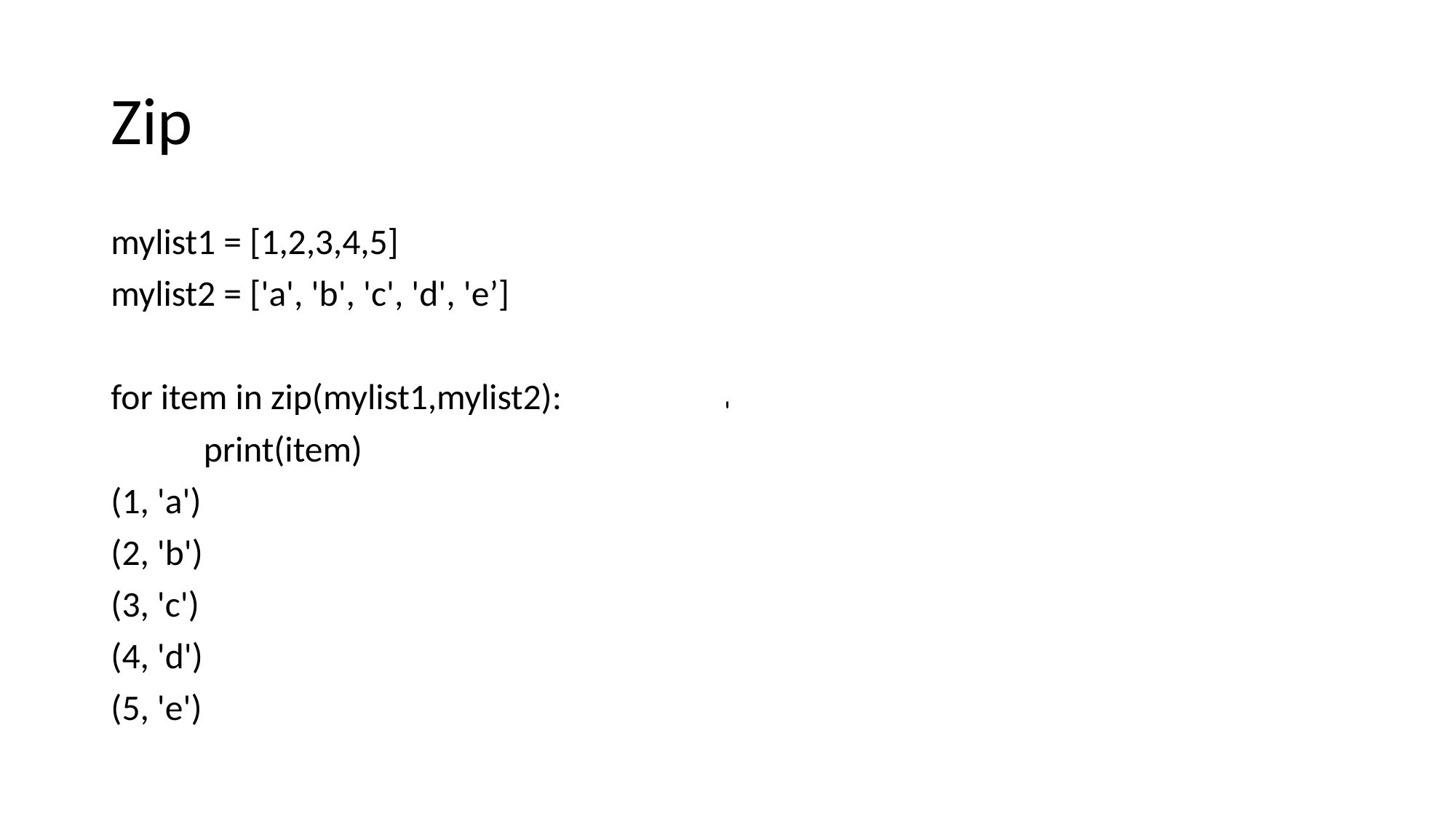

# Zip
mylist1 = [1,2,3,4,5]
mylist2 = ['a', 'b', 'c', 'd', 'e’]

for item in zip(mylist1,mylist2):
	print(item)
(1, 'a')
(2, 'b')
(3, 'c')
(4, 'd')
(5, 'e')

'
'